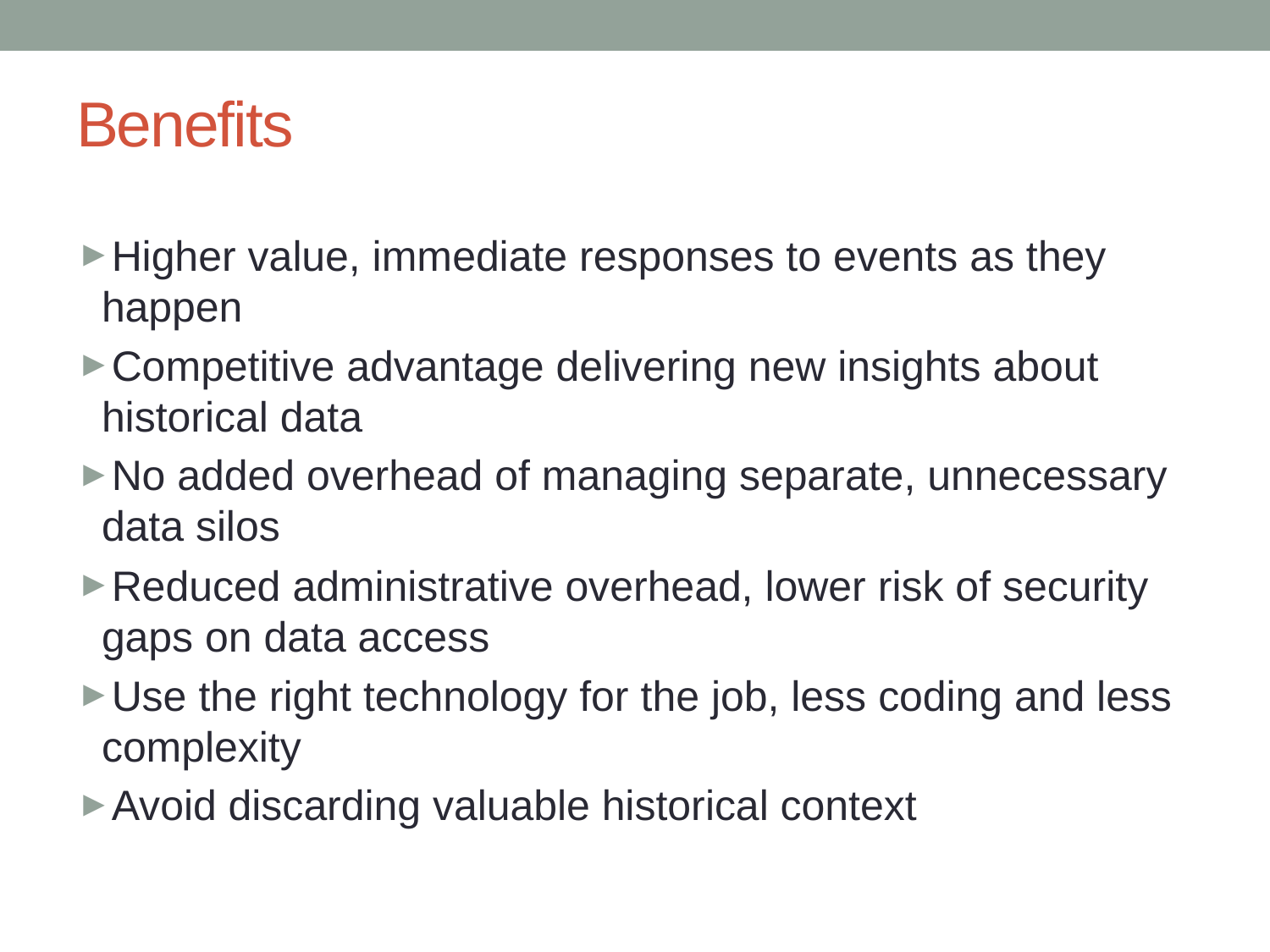

# Benefits
Higher value, immediate responses to events as they happen
Competitive advantage delivering new insights about historical data
No added overhead of managing separate, unnecessary data silos
Reduced administrative overhead, lower risk of security gaps on data access
Use the right technology for the job, less coding and less complexity
Avoid discarding valuable historical context